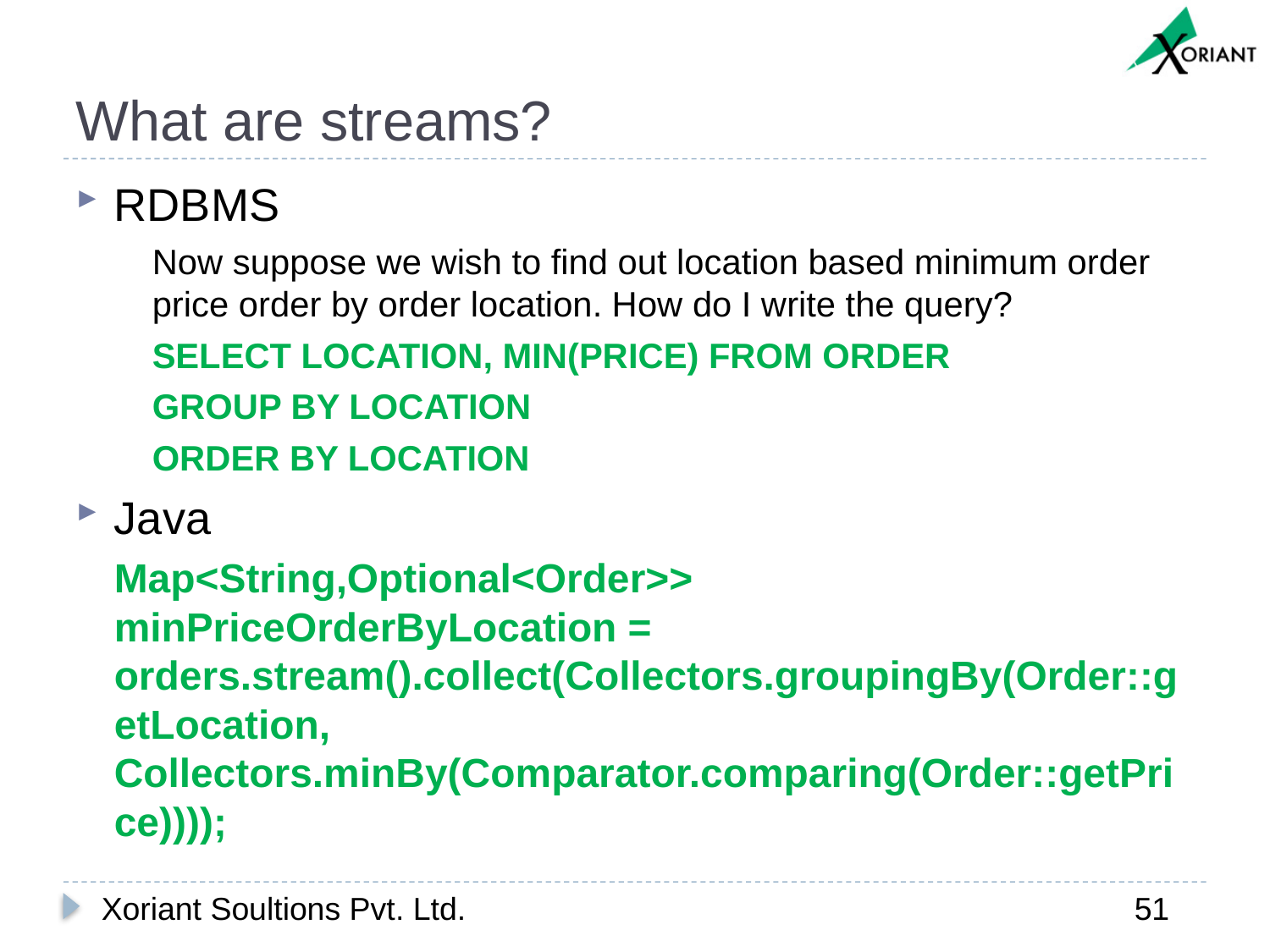

# What are streams?
RDBMS
Now suppose we wish to find out location based minimum order price order by order location. How do I write the query?
SELECT LOCATION, MIN(PRICE) FROM ORDER
GROUP BY LOCATION
ORDER BY LOCATION
Java
Map<String,Optional<Order>> minPriceOrderByLocation = orders.stream().collect(Collectors.groupingBy(Order::getLocation, Collectors.minBy(Comparator.comparing(Order::getPrice))));
Xoriant Soultions Pvt. Ltd.
51